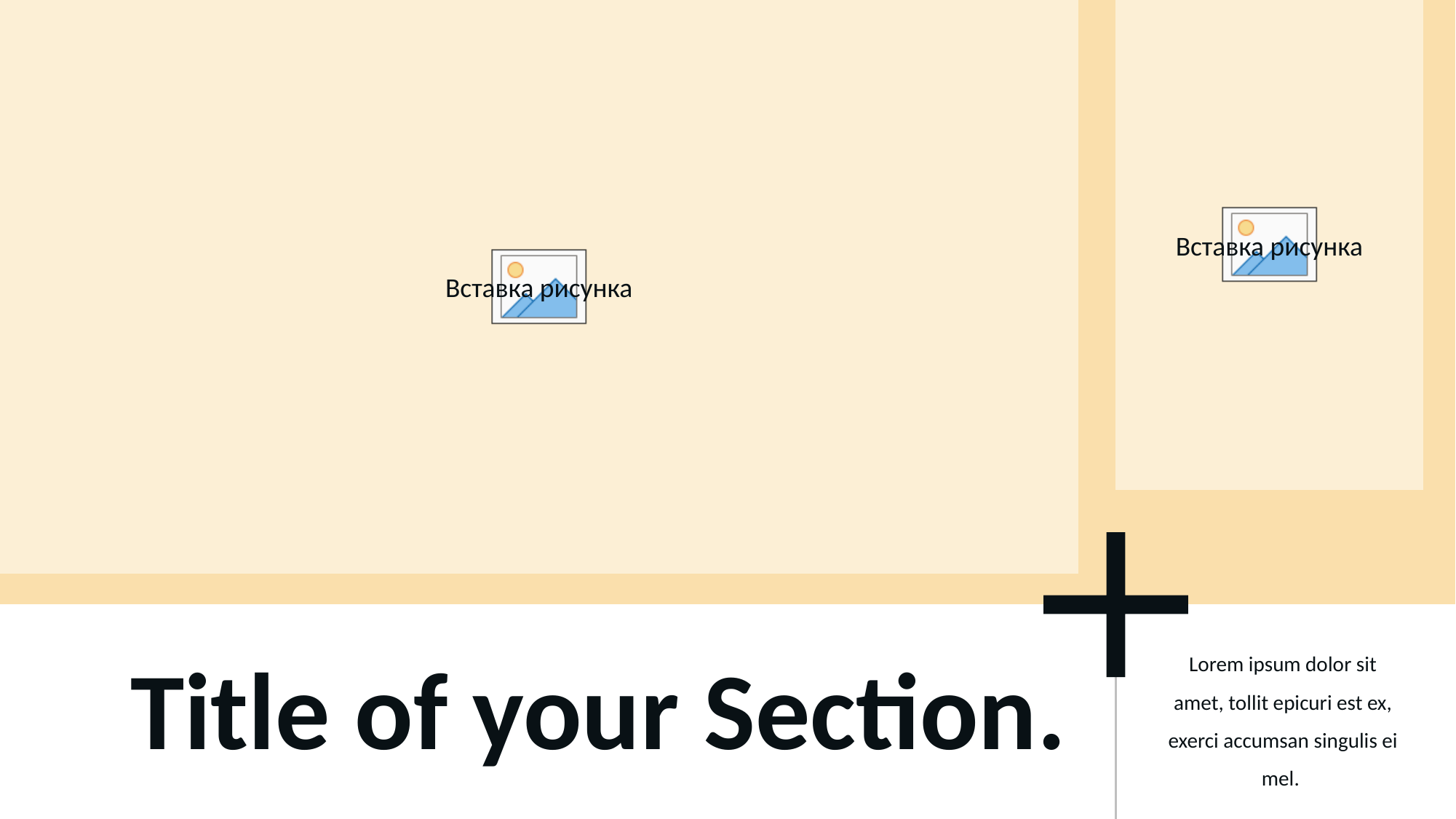

# Title of your Section.
Lorem ipsum dolor sit amet, tollit epicuri est ex, exerci accumsan singulis ei mel.